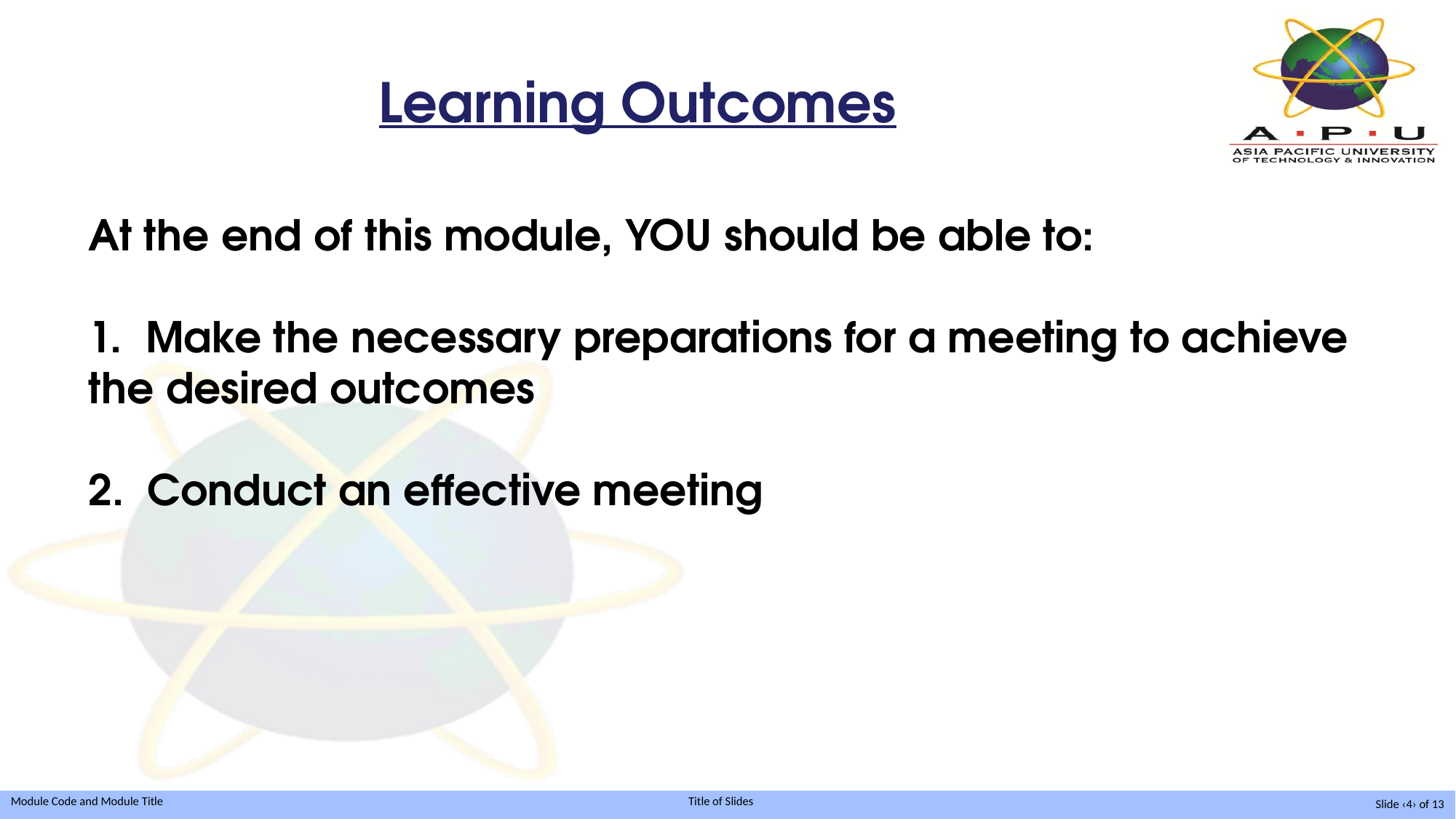

# Learning Outcomes
At the end of this module, YOU should be able to:

1.  Make the necessary preparations for a meeting to achieve the desired outcomes

2.  Conduct an effective meeting

Slide ‹4› of 13